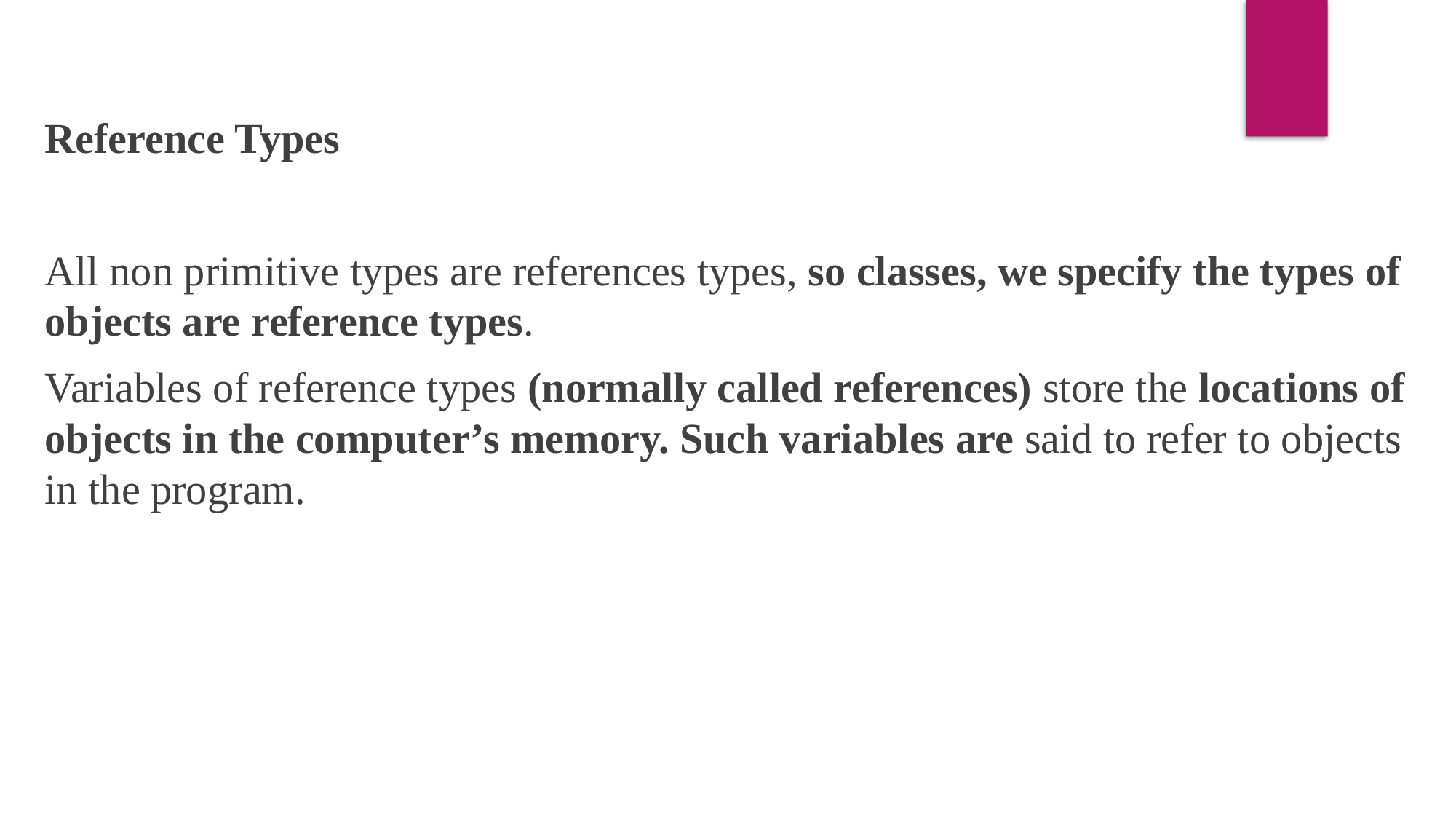

Reference Types

All non primitive types are references types, so classes, we specify the types of objects are reference types.
Variables of reference types (normally called references) store the locations of objects in the computer’s memory. Such variables are said to refer to objects in the program.